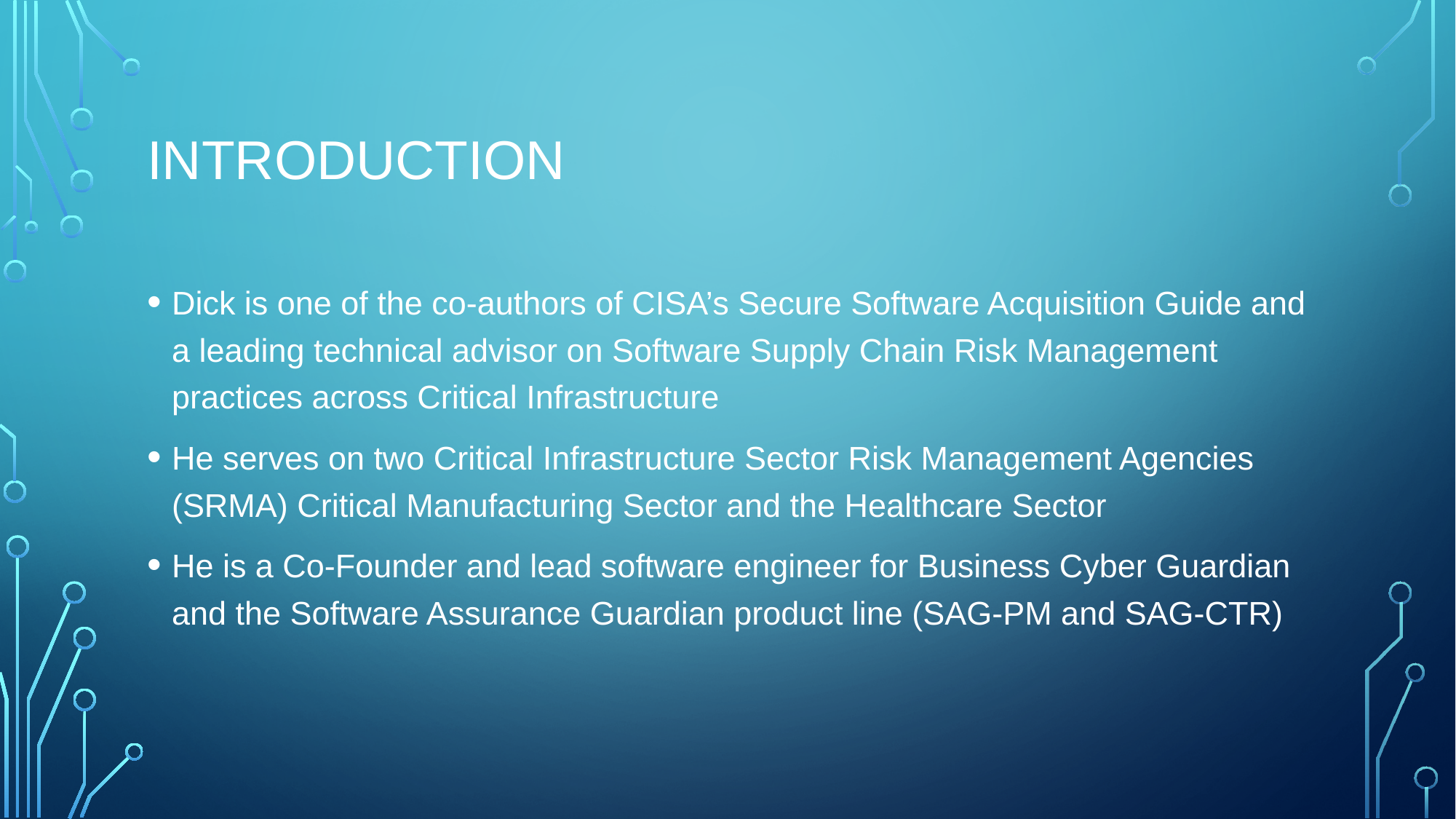

# Introduction
Dick is one of the co-authors of CISA’s Secure Software Acquisition Guide and a leading technical advisor on Software Supply Chain Risk Management practices across Critical Infrastructure
He serves on two Critical Infrastructure Sector Risk Management Agencies (SRMA) Critical Manufacturing Sector and the Healthcare Sector
He is a Co-Founder and lead software engineer for Business Cyber Guardian and the Software Assurance Guardian product line (SAG-PM and SAG-CTR)